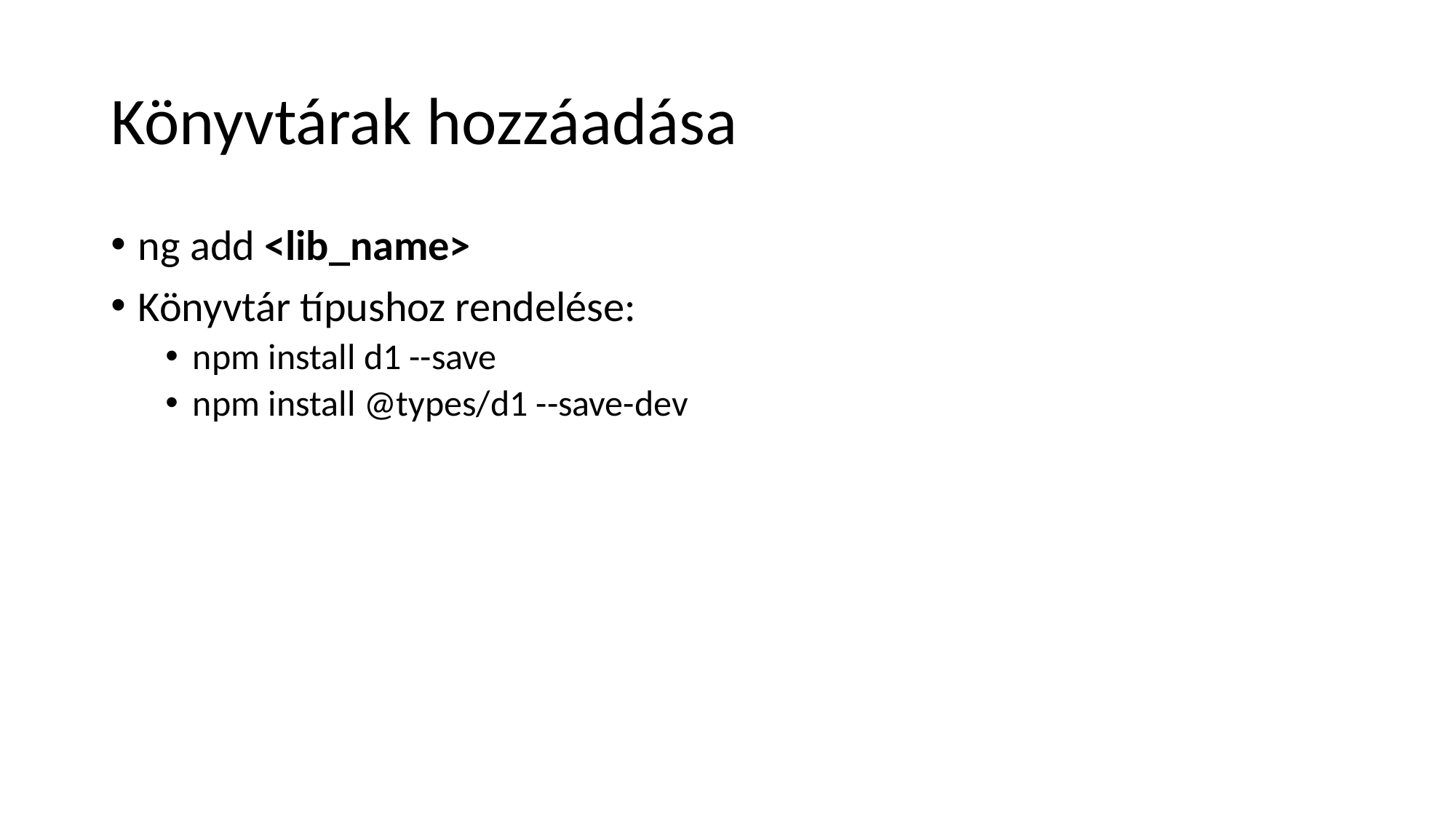

# Könyvtárak hozzáadása
ng add <lib_name>
Könyvtár típushoz rendelése:
npm install d1 --save
npm install @types/d1 --save-dev